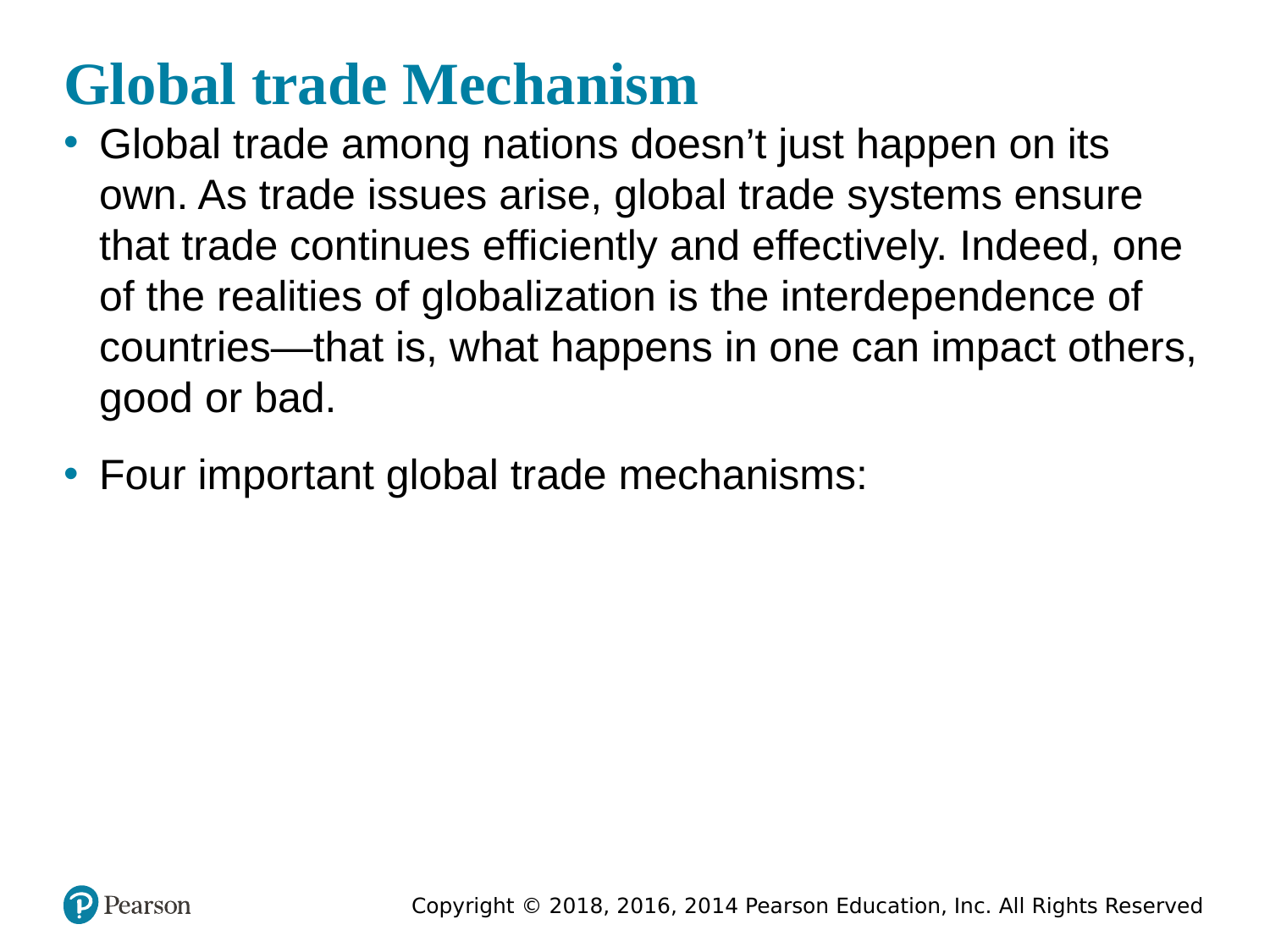

# Global trade Mechanism
Global trade among nations doesn’t just happen on its own. As trade issues arise, global trade systems ensure that trade continues efficiently and effectively. Indeed, one of the realities of globalization is the interdependence of countries—that is, what happens in one can impact others, good or bad.
Four important global trade mechanisms: